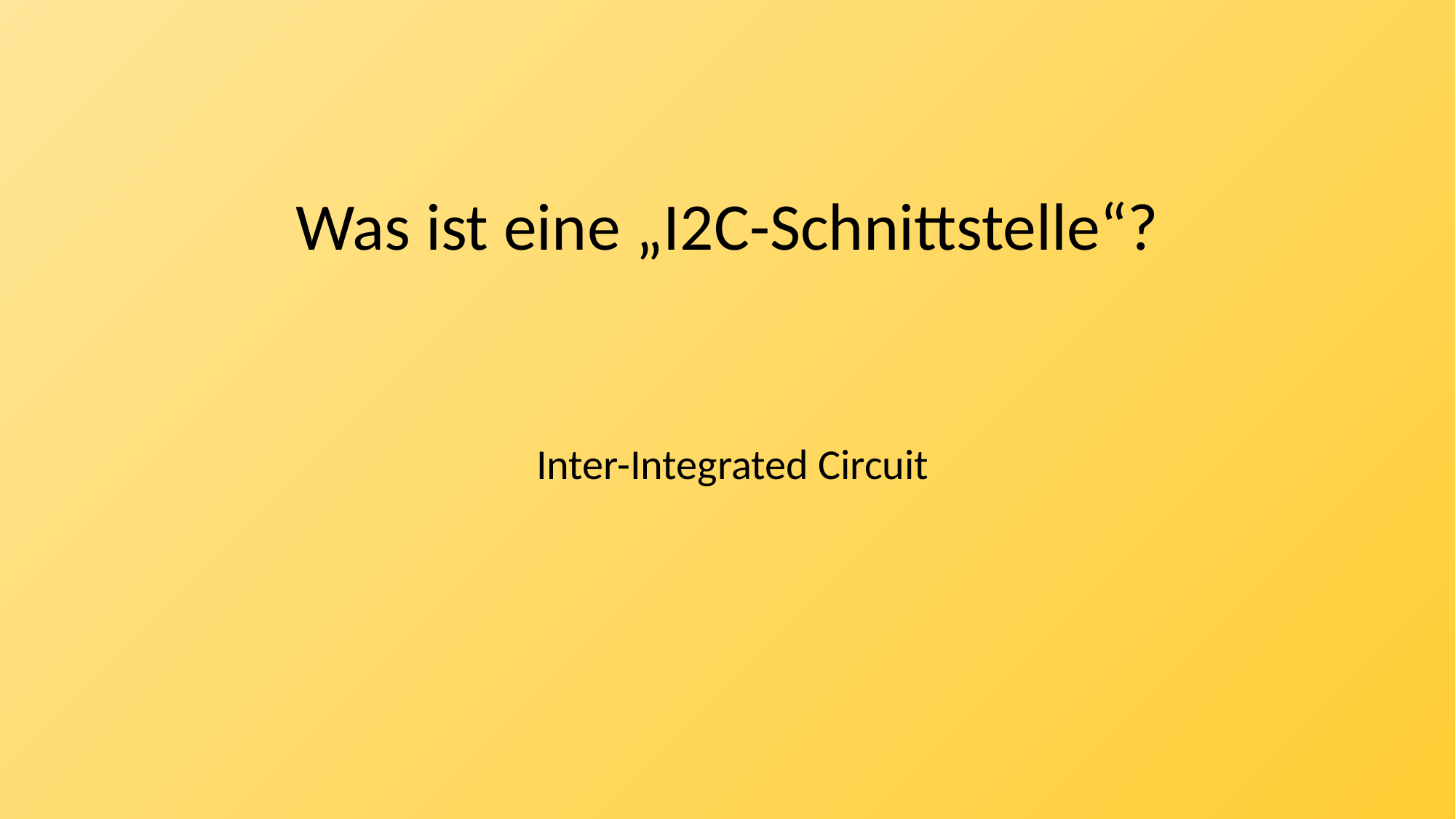

# Was ist eine „I2C-Schnittstelle“?
 Inter-Integrated Circuit